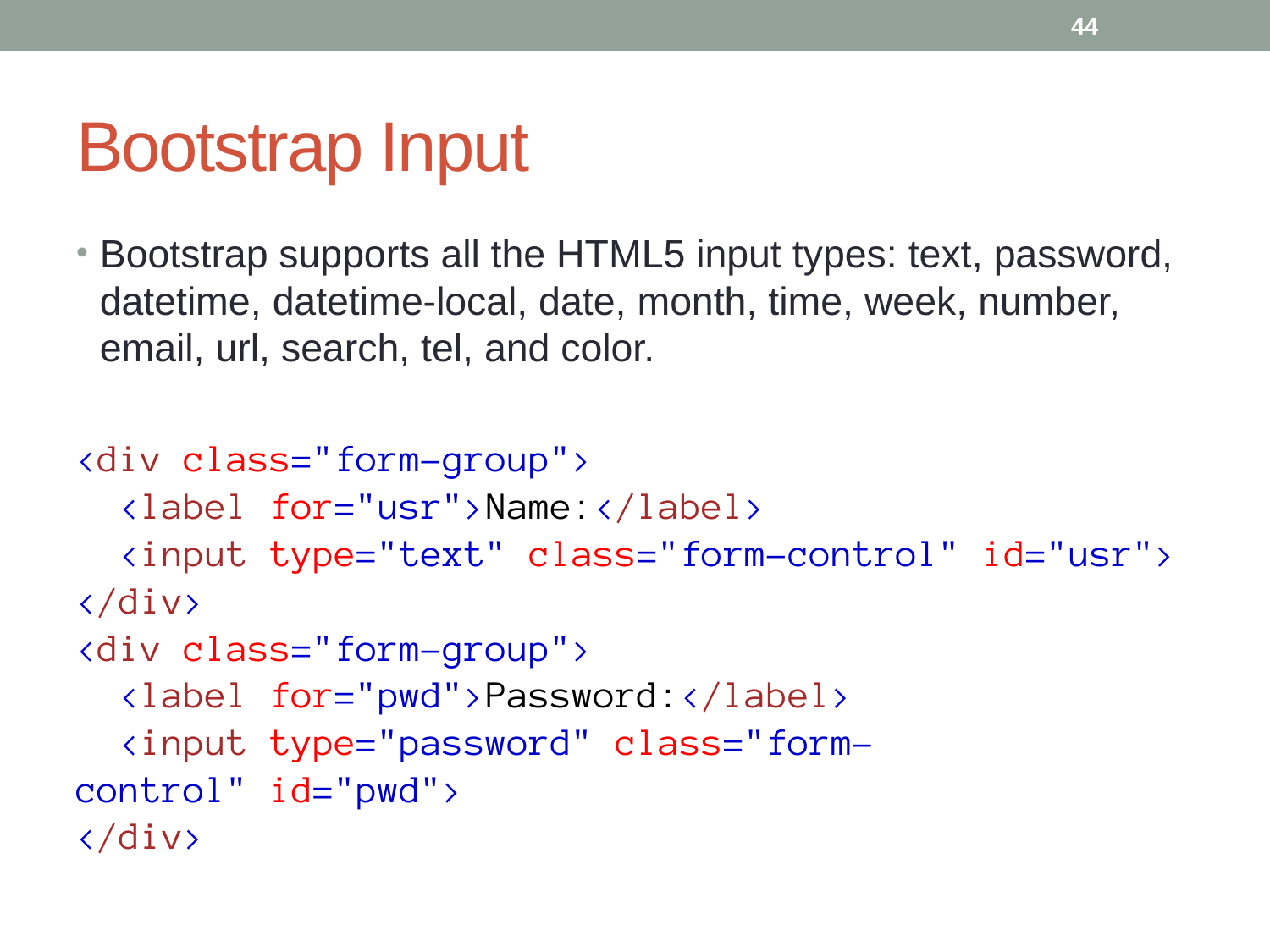

44
# Bootstrap Input
Bootstrap supports all the HTML5 input types: text, password, datetime, datetime-local, date, month, time, week, number, email, url, search, tel, and color.

<div class="form-group">
  <label for="usr">Name:</label>
  <input type="text" class="form-control" id="usr">
</div>
<div class="form-group">
  <label for="pwd">Password:</label>
  <input type="password" class="form-control" id="pwd">
</div>